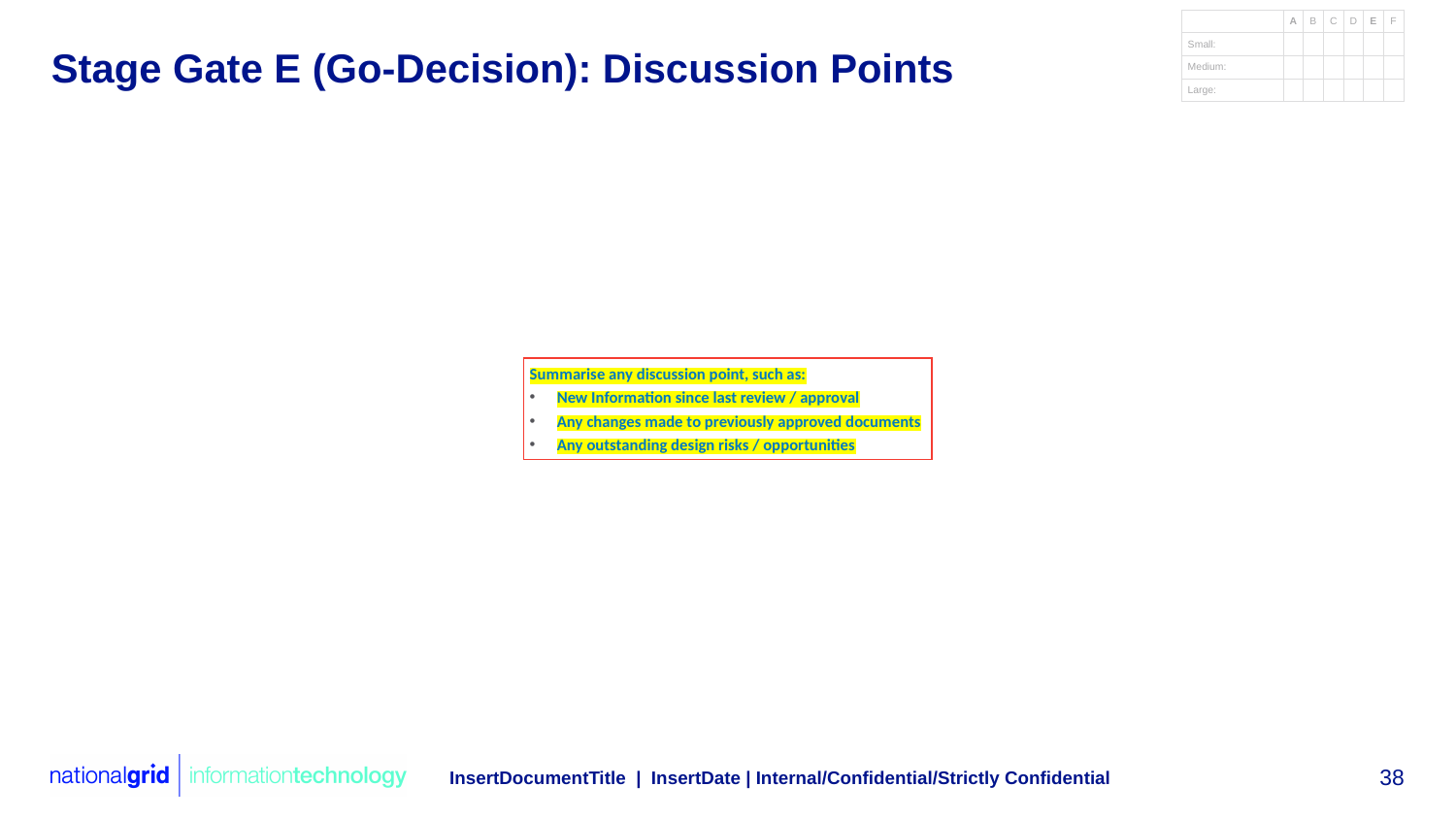

# Stage Gate E (Go-Decision): Discussion Points

Summarise any discussion point, such as:
New Information since last review / approval
Any changes made to previously approved documents
Any outstanding design risks / opportunities
InsertDocumentTitle  |  InsertDate | Internal/Confidential/Strictly Confidential